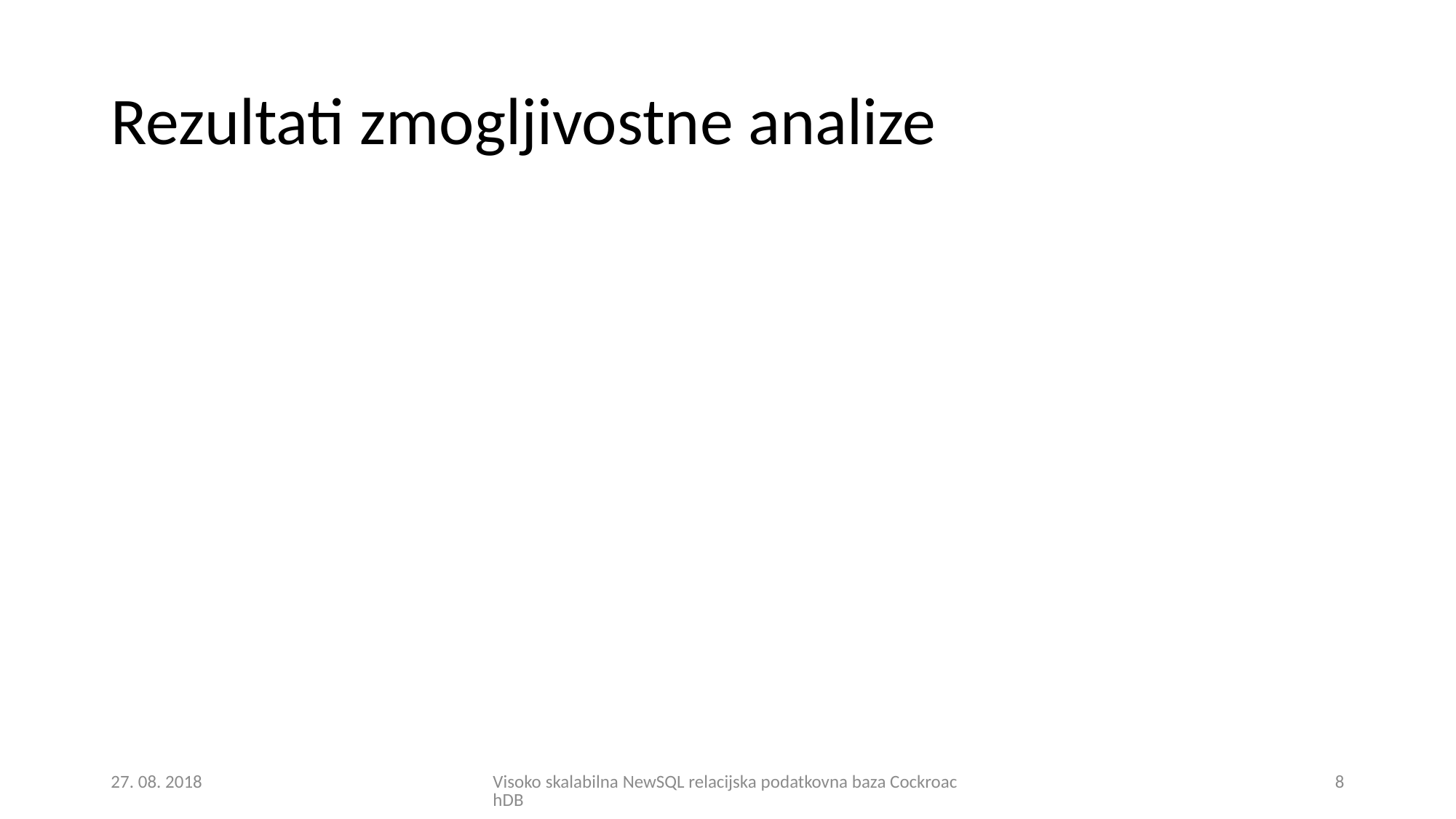

# Rezultati zmogljivostne analize

27. 08. 2018
Visoko skalabilna NewSQL relacijska podatkovna baza CockroachDB
8